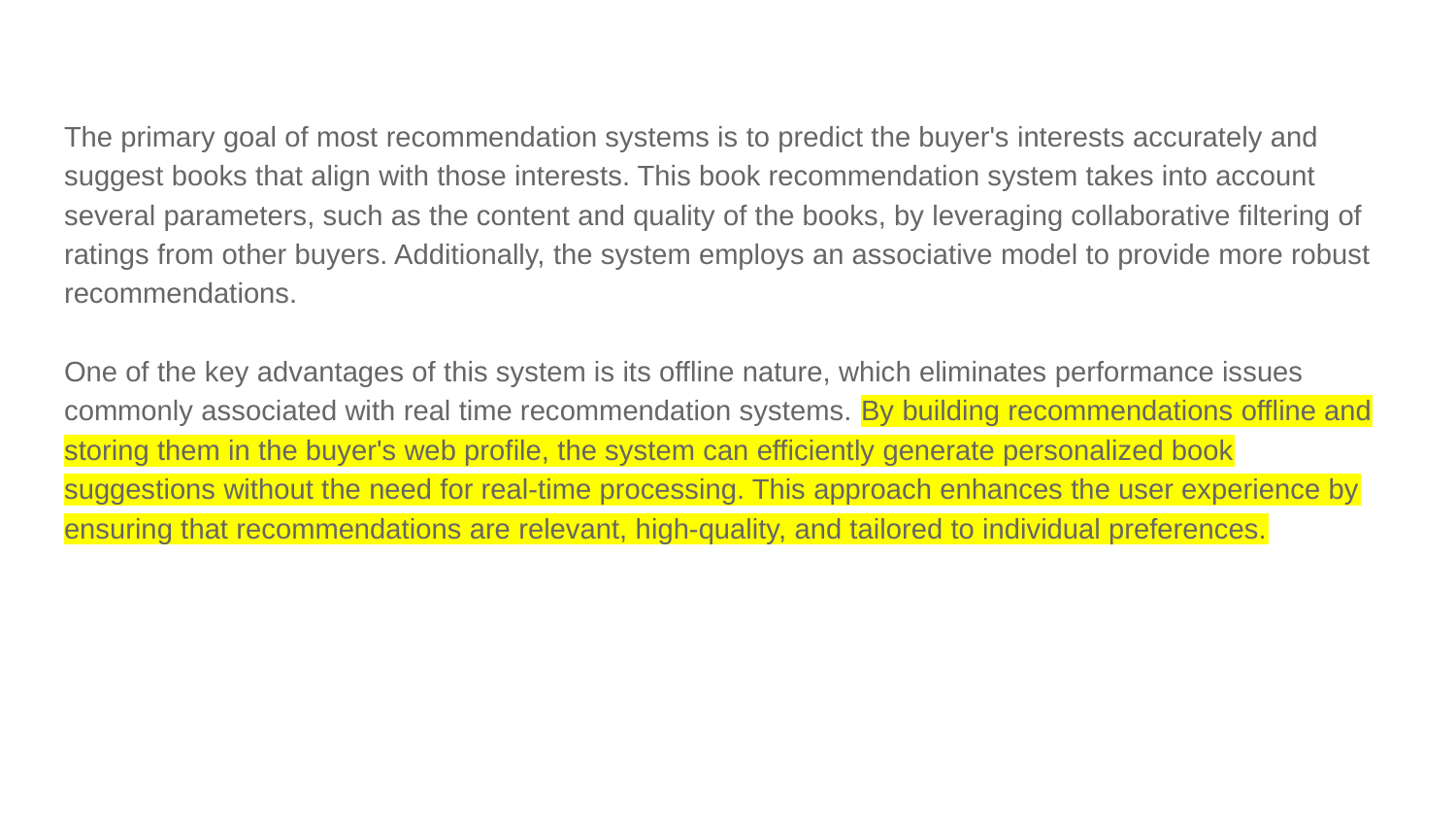

The primary goal of most recommendation systems is to predict the buyer's interests accurately and suggest books that align with those interests. This book recommendation system takes into account several parameters, such as the content and quality of the books, by leveraging collaborative filtering of ratings from other buyers. Additionally, the system employs an associative model to provide more robust recommendations.

One of the key advantages of this system is its offline nature, which eliminates performance issues commonly associated with real time recommendation systems. By building recommendations offline and storing them in the buyer's web profile, the system can efficiently generate personalized book suggestions without the need for real-time processing. This approach enhances the user experience by ensuring that recommendations are relevant, high-quality, and tailored to individual preferences.